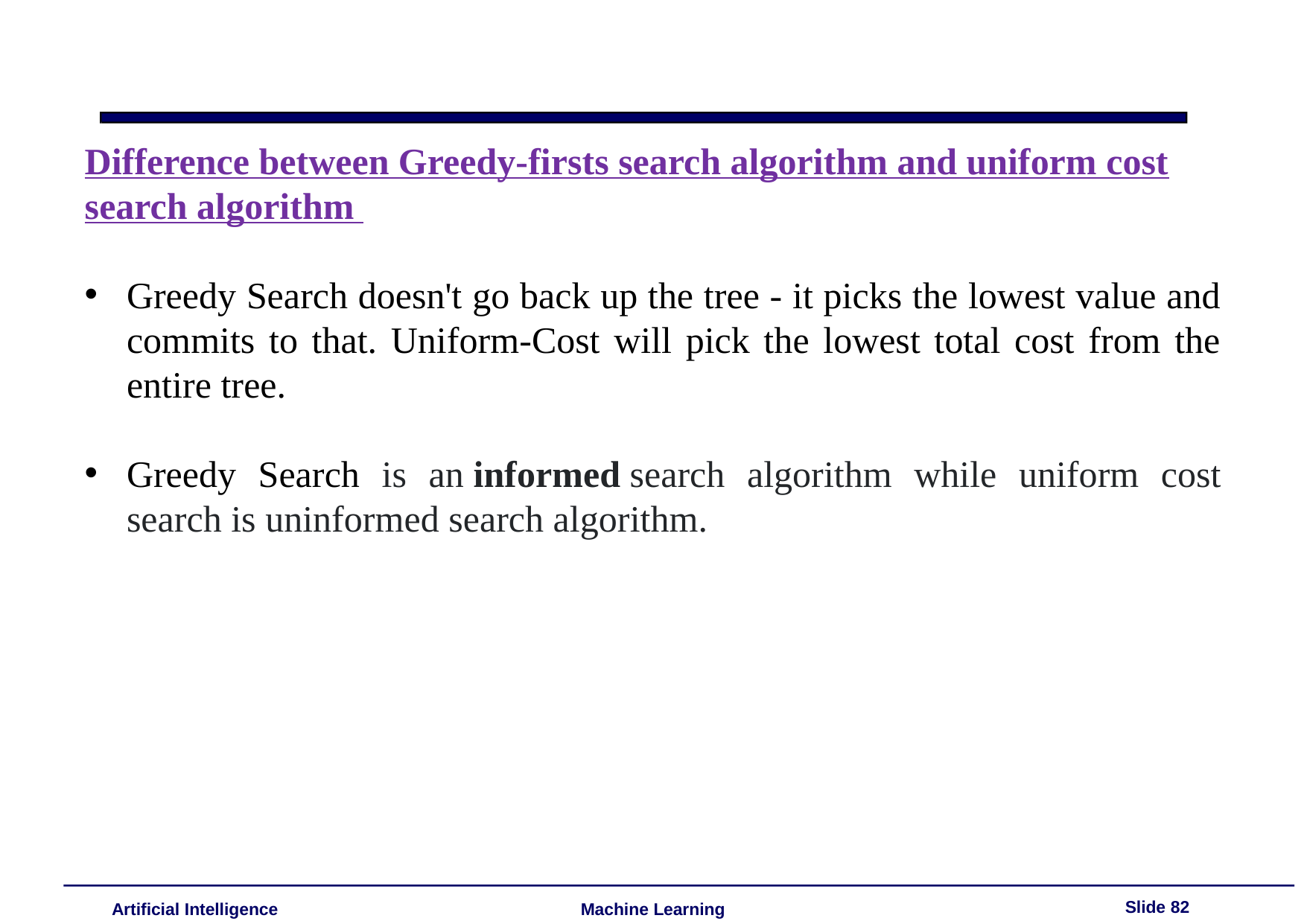

Difference between Greedy-firsts search algorithm and uniform cost search algorithm

Greedy Search doesn't go back up the tree - it picks the lowest value and commits to that. Uniform-Cost will pick the lowest total cost from the entire tree.

Greedy Search is an informed search algorithm while uniform cost search is uninformed search algorithm.

Slide 82
Artificial Intelligence
Machine Learning